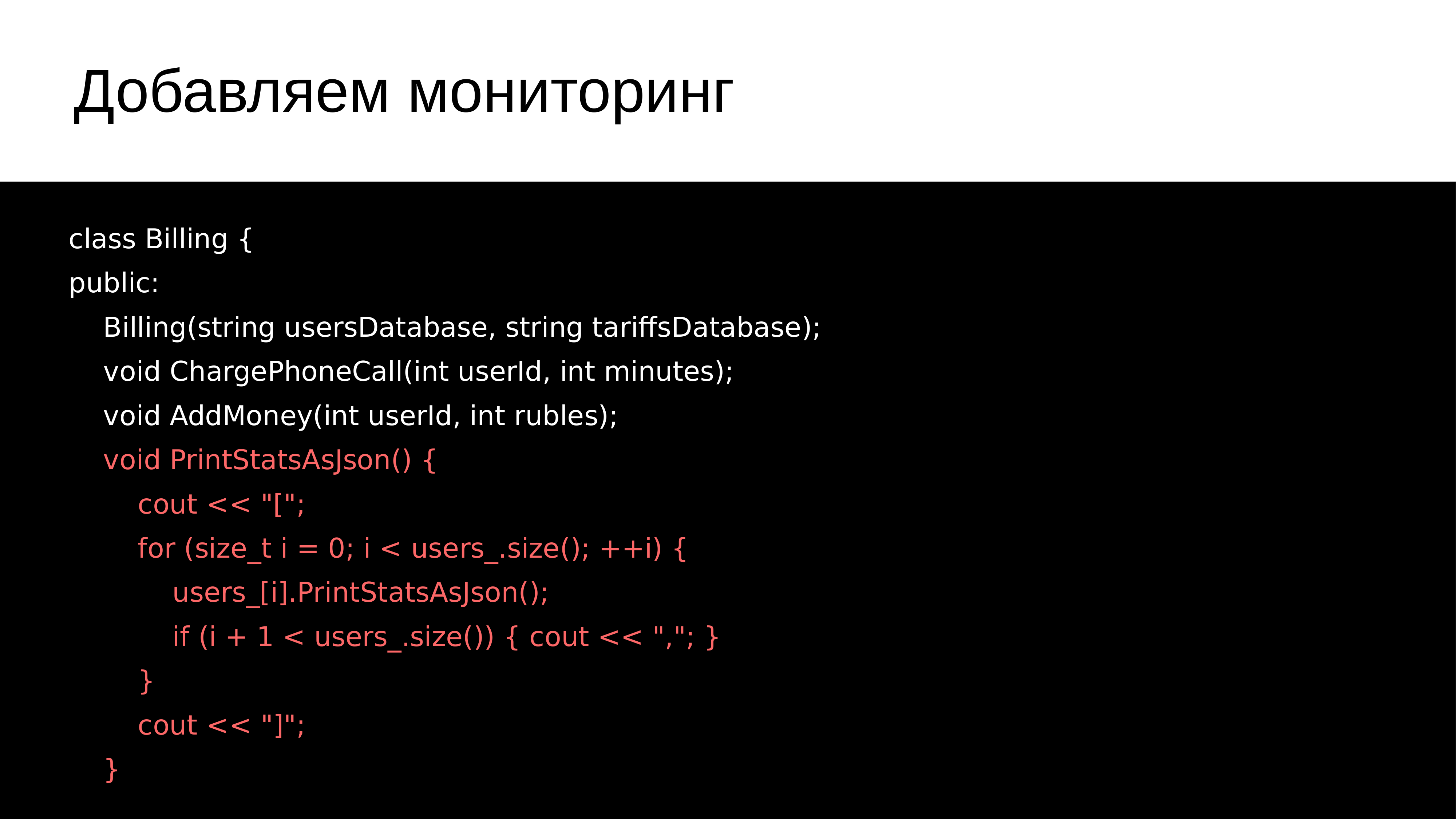

# Добавляем мониторинг
class Billing {
public:
    Billing(string usersDatabase, string tariffsDatabase);
    void ChargePhoneCall(int userId, int minutes);
    void AddMoney(int userId, int rubles);
    void PrintStatsAsJson() {
        cout << "[";
        for (size_t i = 0; i < users_.size(); ++i) {
            users_[i].PrintStatsAsJson();
            if (i + 1 < users_.size()) { cout << ","; }
        }
        cout << "]";
    }

27